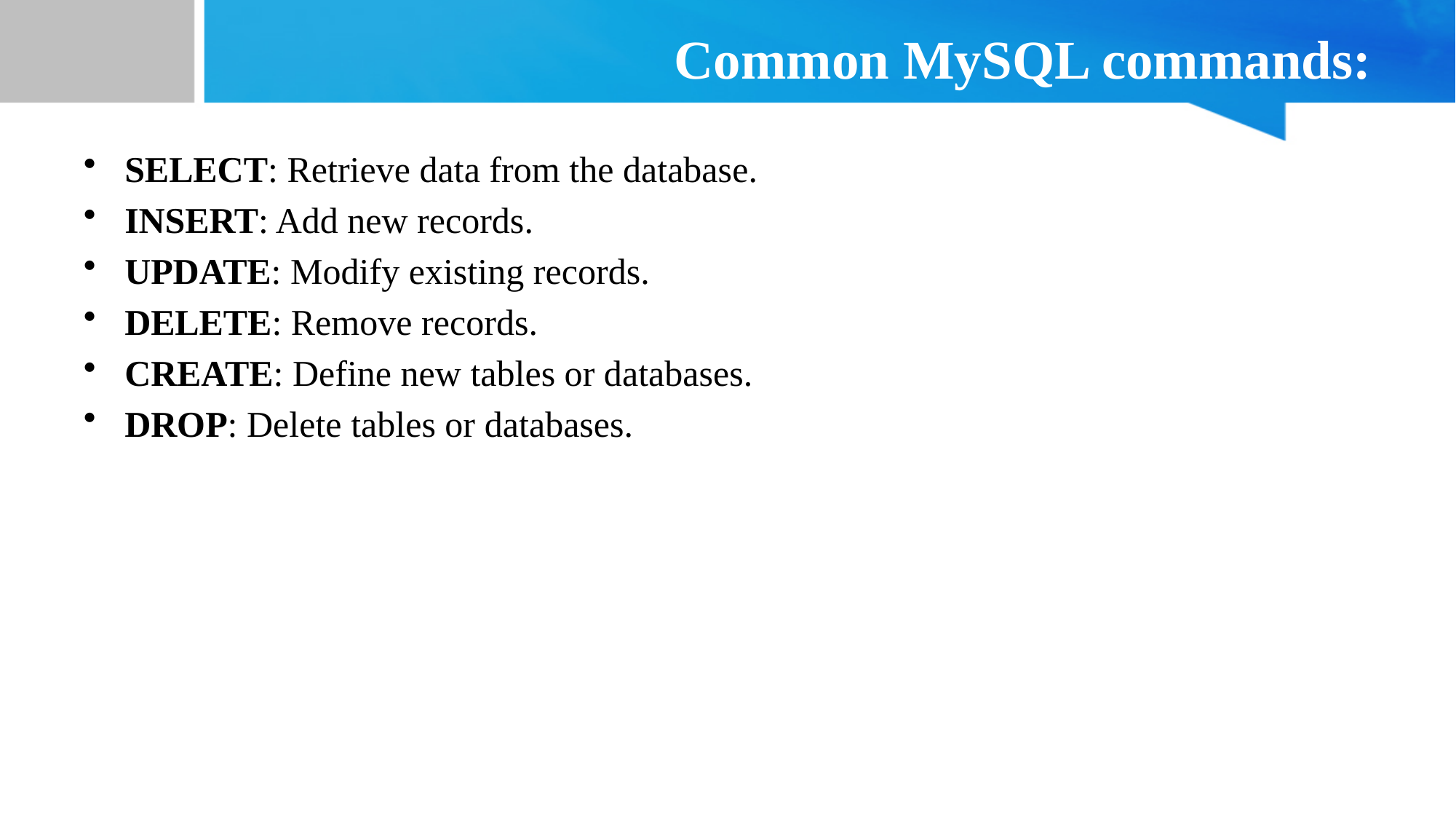

# Common MySQL commands:
SELECT: Retrieve data from the database.
INSERT: Add new records.
UPDATE: Modify existing records.
DELETE: Remove records.
CREATE: Define new tables or databases.
DROP: Delete tables or databases.